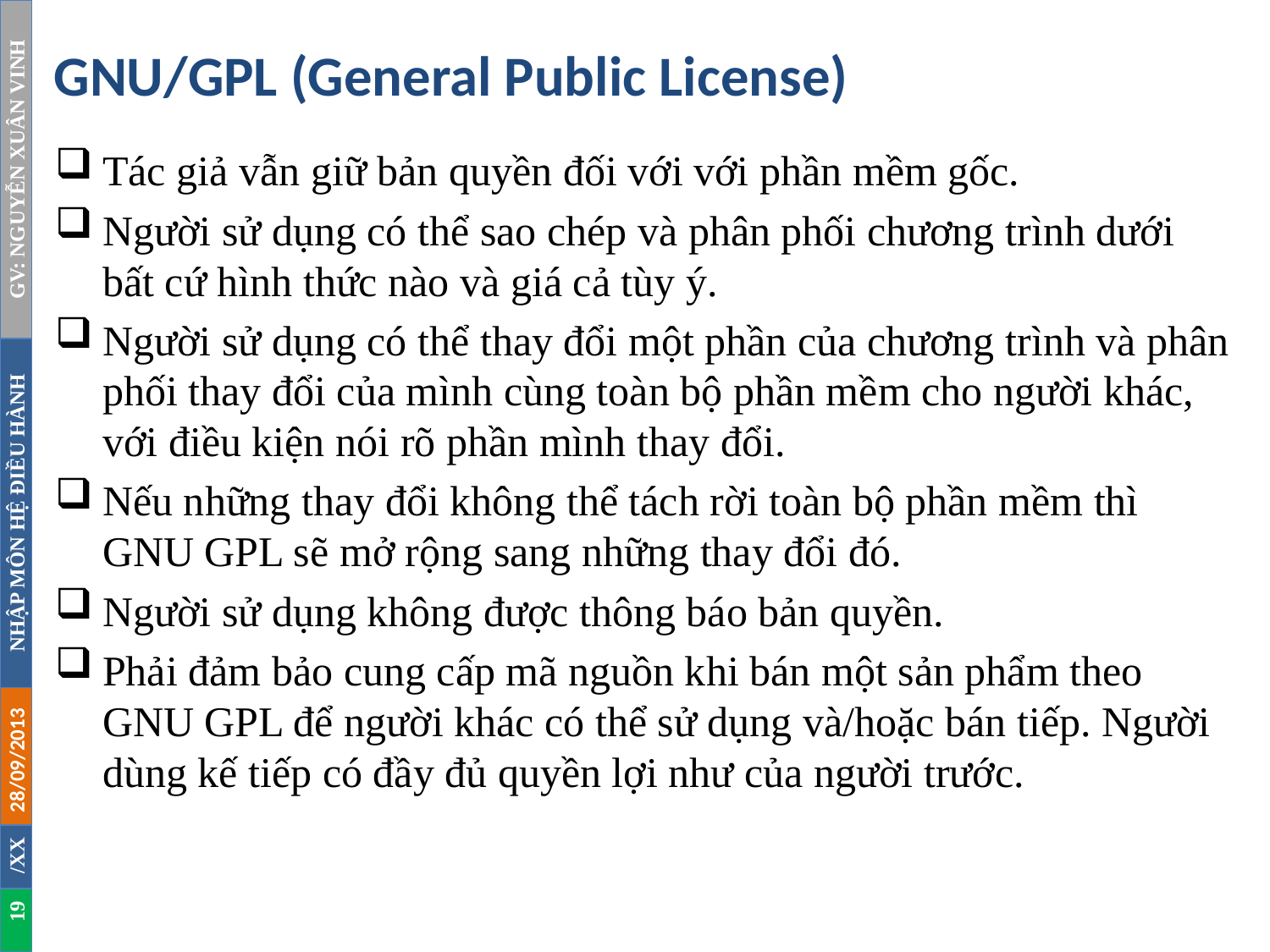

# GNU/GPL (General Public License)
Tác giả vẫn giữ bản quyền đối với với phần mềm gốc.
Người sử dụng có thể sao chép và phân phối chương trình dưới bất cứ hình thức nào và giá cả tùy ý.
Người sử dụng có thể thay đổi một phần của chương trình và phân phối thay đổi của mình cùng toàn bộ phần mềm cho người khác, với điều kiện nói rõ phần mình thay đổi.
Nếu những thay đổi không thể tách rời toàn bộ phần mềm thì GNU GPL sẽ mở rộng sang những thay đổi đó.
Người sử dụng không được thông báo bản quyền.
Phải đảm bảo cung cấp mã nguồn khi bán một sản phẩm theo GNU GPL để người khác có thể sử dụng và/hoặc bán tiếp. Người dùng kế tiếp có đầy đủ quyền lợi như của người trước.